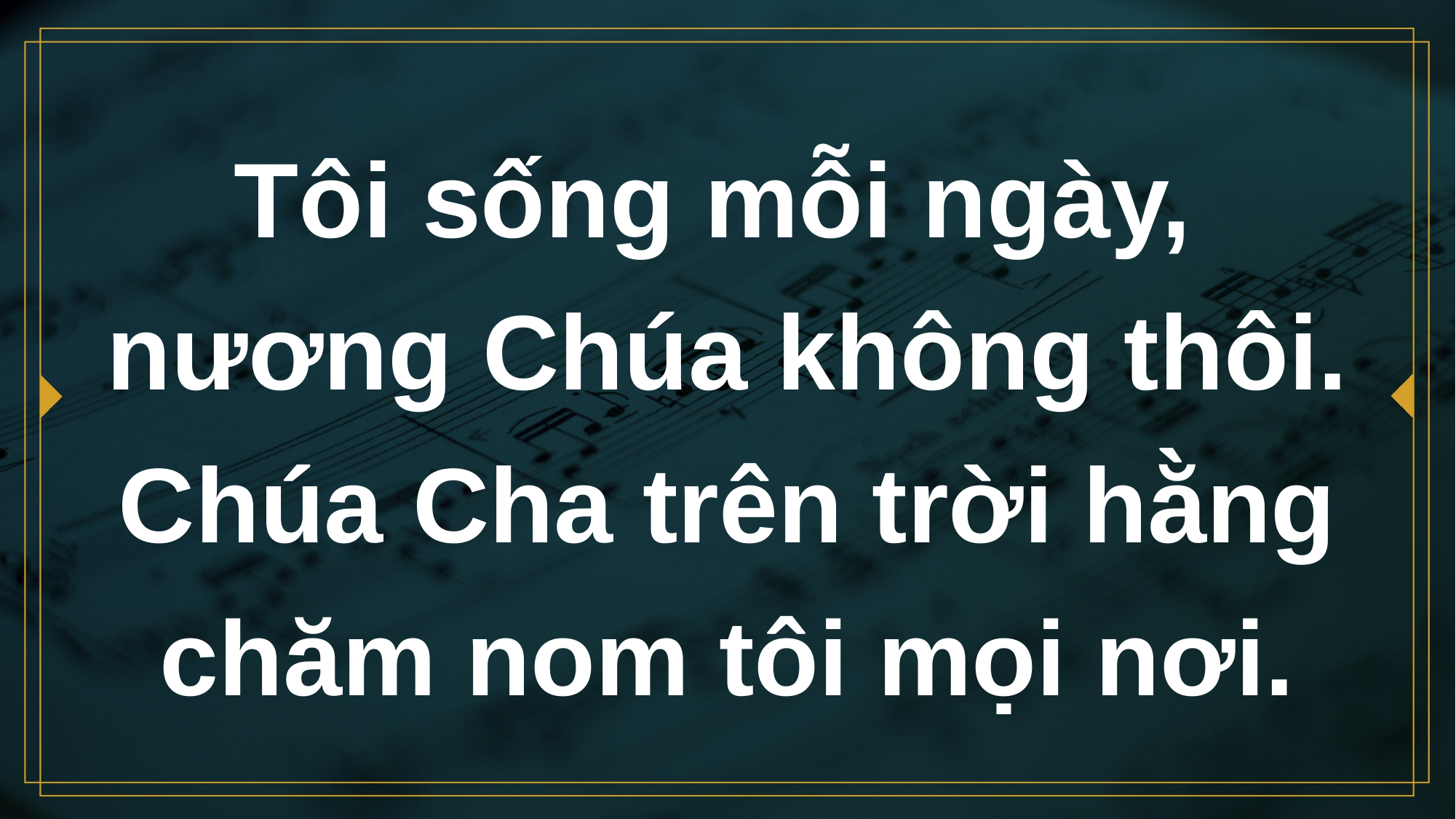

# Tôi sống mỗi ngày, nương Chúa không thôi. Chúa Cha trên trời hằng chăm nom tôi mọi nơi.